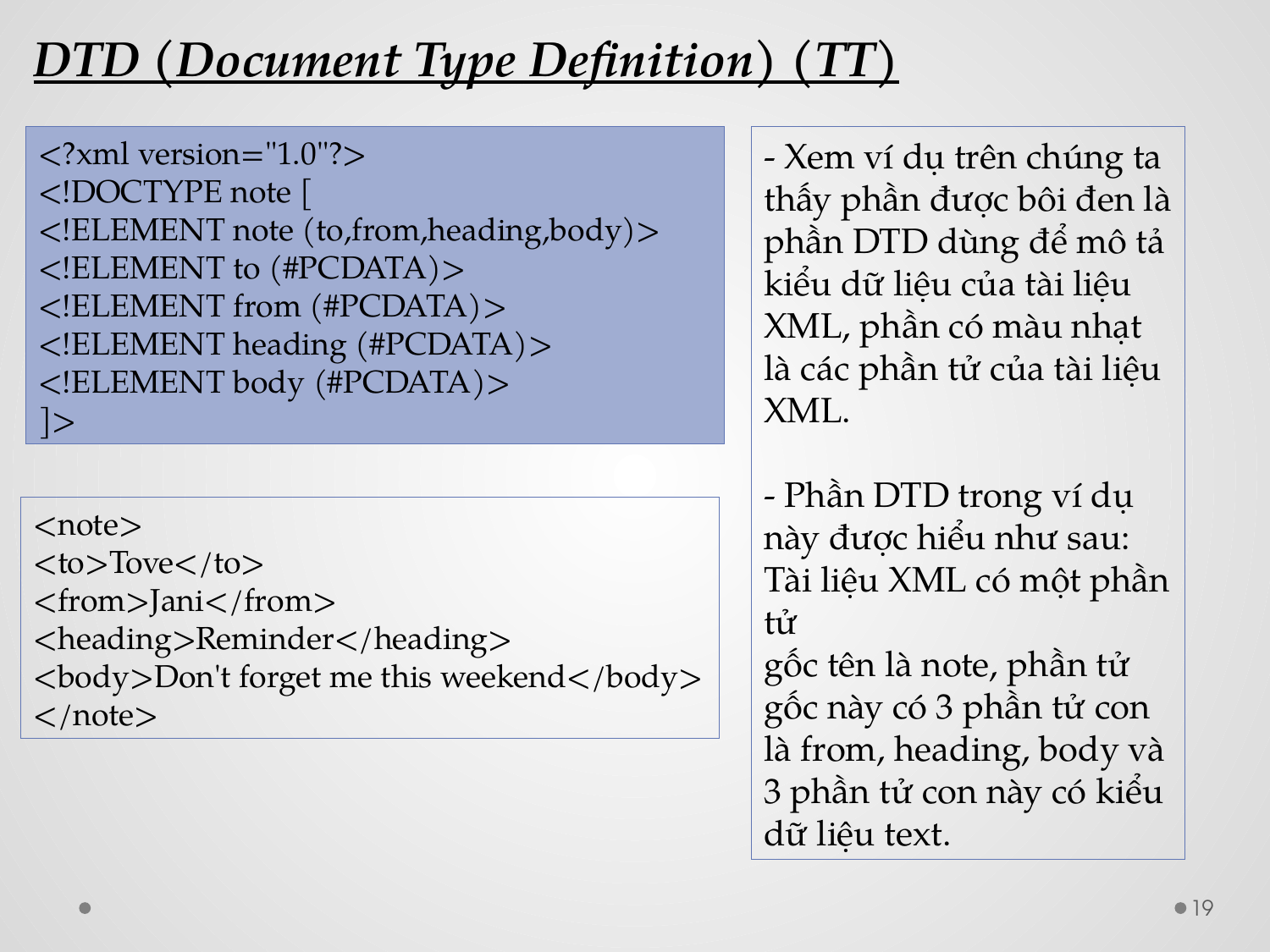

DTD (Document Type Definition) (TT)
<?xml version="1.0"?>
<!DOCTYPE note [
<!ELEMENT note (to,from,heading,body)>
<!ELEMENT to (#PCDATA)>
<!ELEMENT from (#PCDATA)>
<!ELEMENT heading (#PCDATA)>
<!ELEMENT body (#PCDATA)>
]>
- Xem ví dụ trên chúng ta thấy phần được bôi đen là phần DTD dùng để mô tả
kiểu dữ liệu của tài liệu XML, phần có màu nhạt là các phần tử của tài liệu
XML.

- Phần DTD trong ví dụ này được hiểu như sau: Tài liệu XML có một phần tử
gốc tên là note, phần tử gốc này có 3 phần tử con là from, heading, body và 3 phần tử con này có kiểu dữ liệu text.
<note>
<to>Tove</to>
<from>Jani</from>
<heading>Reminder</heading>
<body>Don't forget me this weekend</body>
</note>
19